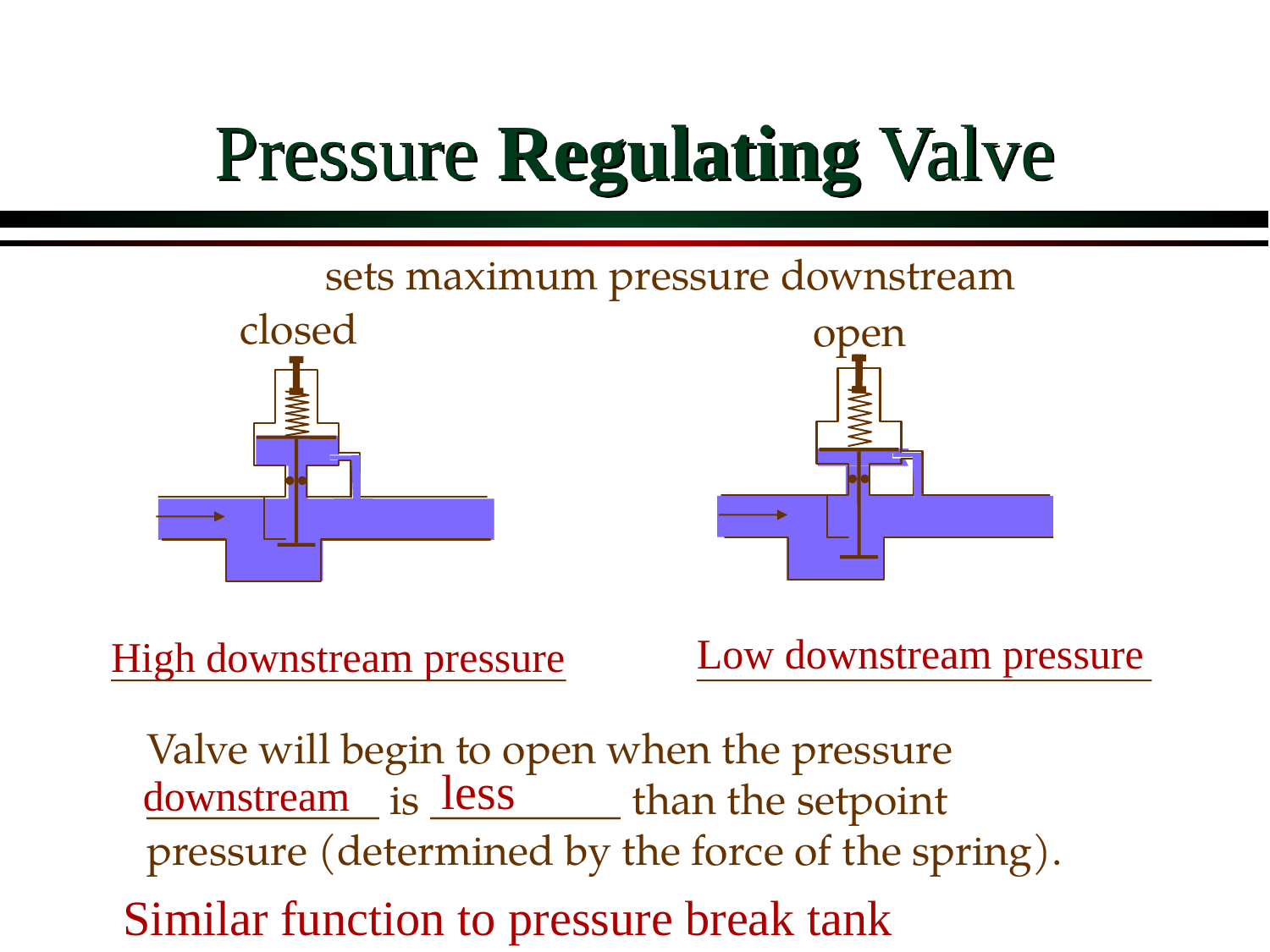

# Pressure Regulating Valve
sets maximum pressure downstream
closed

open

Low downstream pressure
High downstream pressure

Valve will begin to open when the pressure ___________ is _________ than the setpoint pressure (determined by the force of the spring).
less
downstream
Similar function to pressure break tank